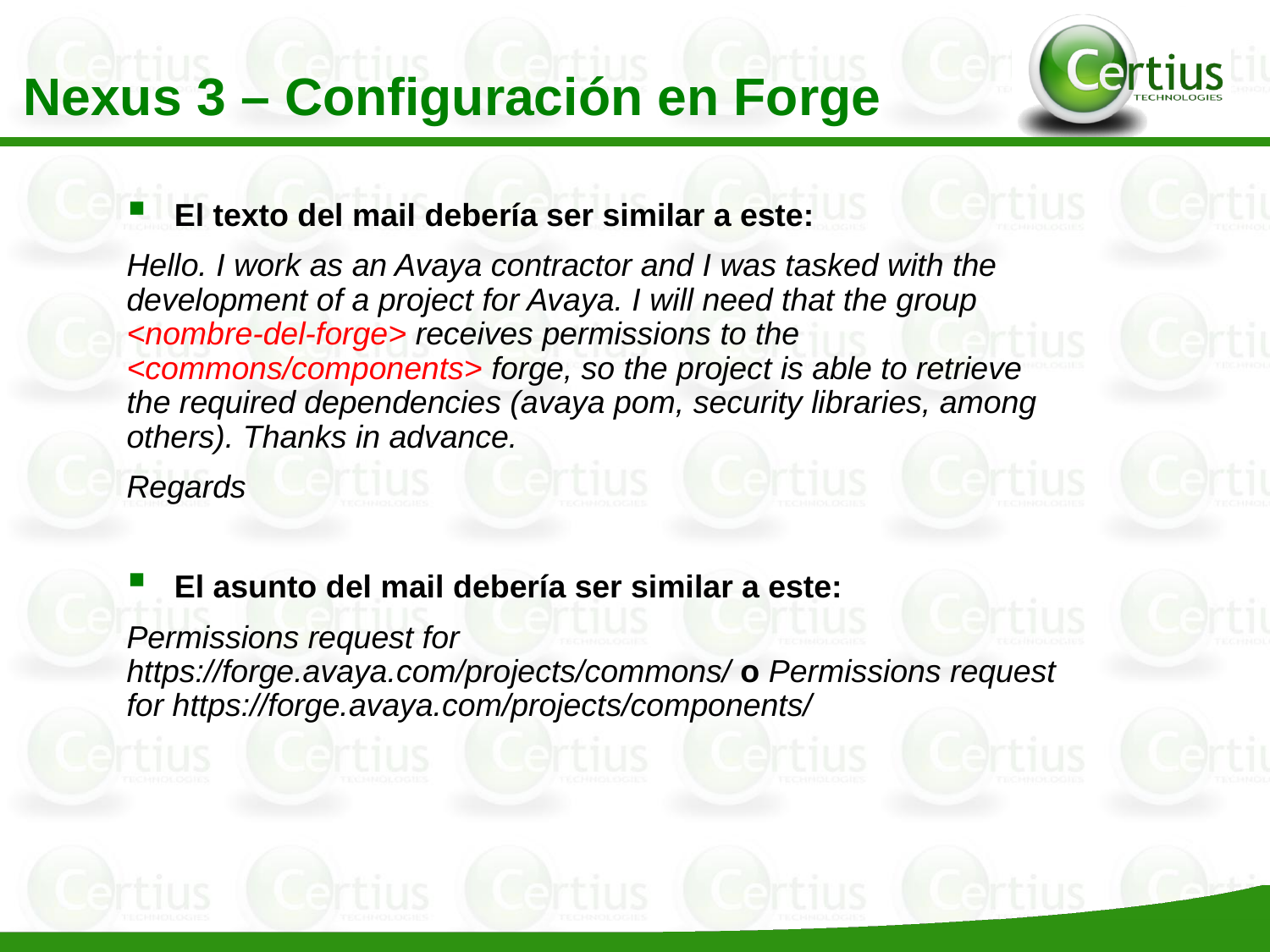

Nexus 3 – Configuración en Forge
El texto del mail debería ser similar a este:
Hello. I work as an Avaya contractor and I was tasked with the development of a project for Avaya. I will need that the group <nombre-del-forge> receives permissions to the <commons/components> forge, so the project is able to retrieve the required dependencies (avaya pom, security libraries, among others). Thanks in advance.
Regards

El asunto del mail debería ser similar a este:
Permissions request for https://forge.avaya.com/projects/commons/ o Permissions request for https://forge.avaya.com/projects/components/